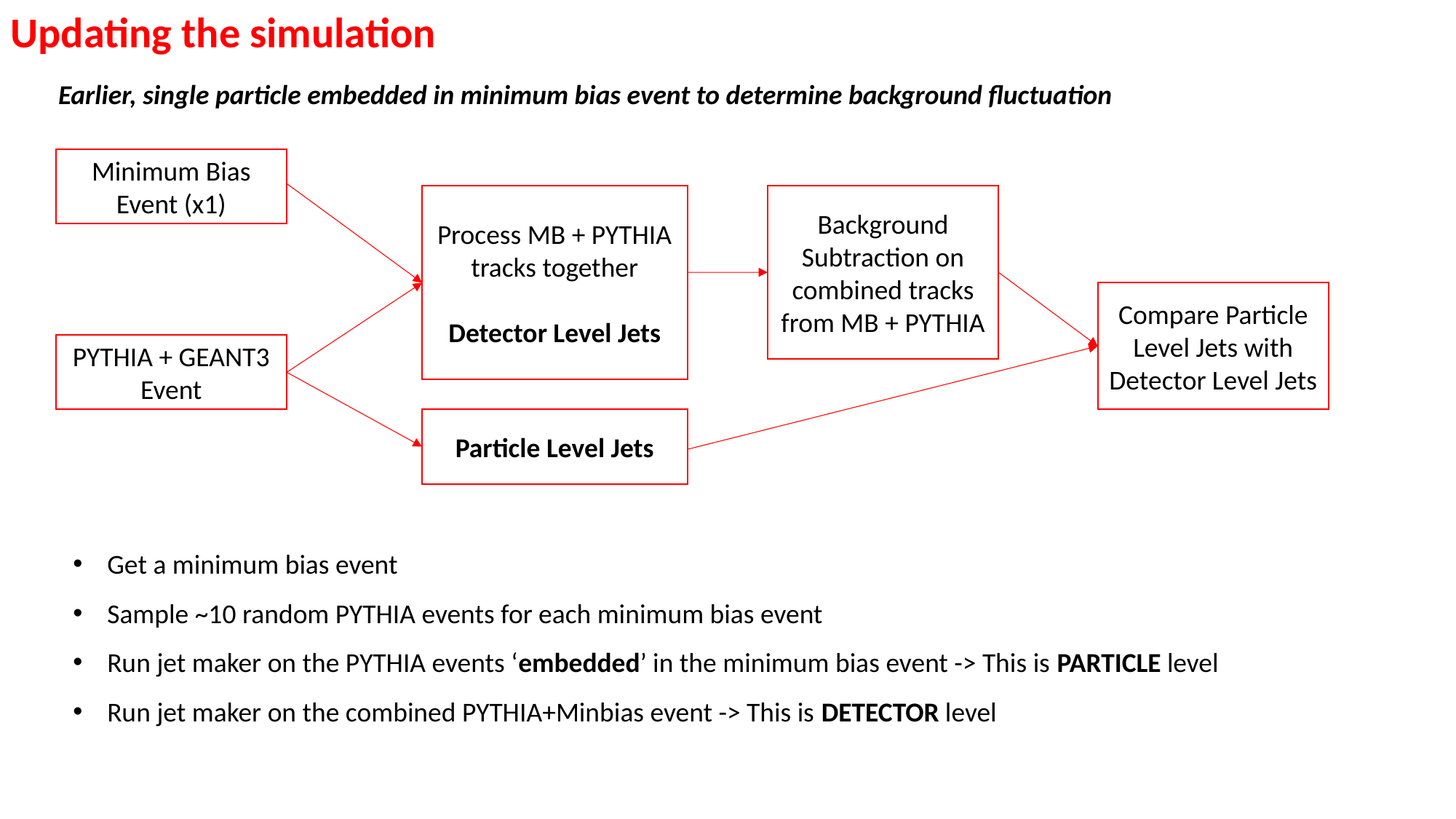

Updating the simulation
Earlier, single particle embedded in minimum bias event to determine background fluctuation
Minimum Bias Event (x1)
Process MB + PYTHIA tracks together

Detector Level Jets
Background Subtraction on combined tracks from MB + PYTHIA
Compare Particle Level Jets with Detector Level Jets
PYTHIA + GEANT3 Event
Particle Level Jets
Get a minimum bias event
Sample ~10 random PYTHIA events for each minimum bias event
Run jet maker on the PYTHIA events ‘embedded’ in the minimum bias event -> This is PARTICLE level
Run jet maker on the combined PYTHIA+Minbias event -> This is DETECTOR level